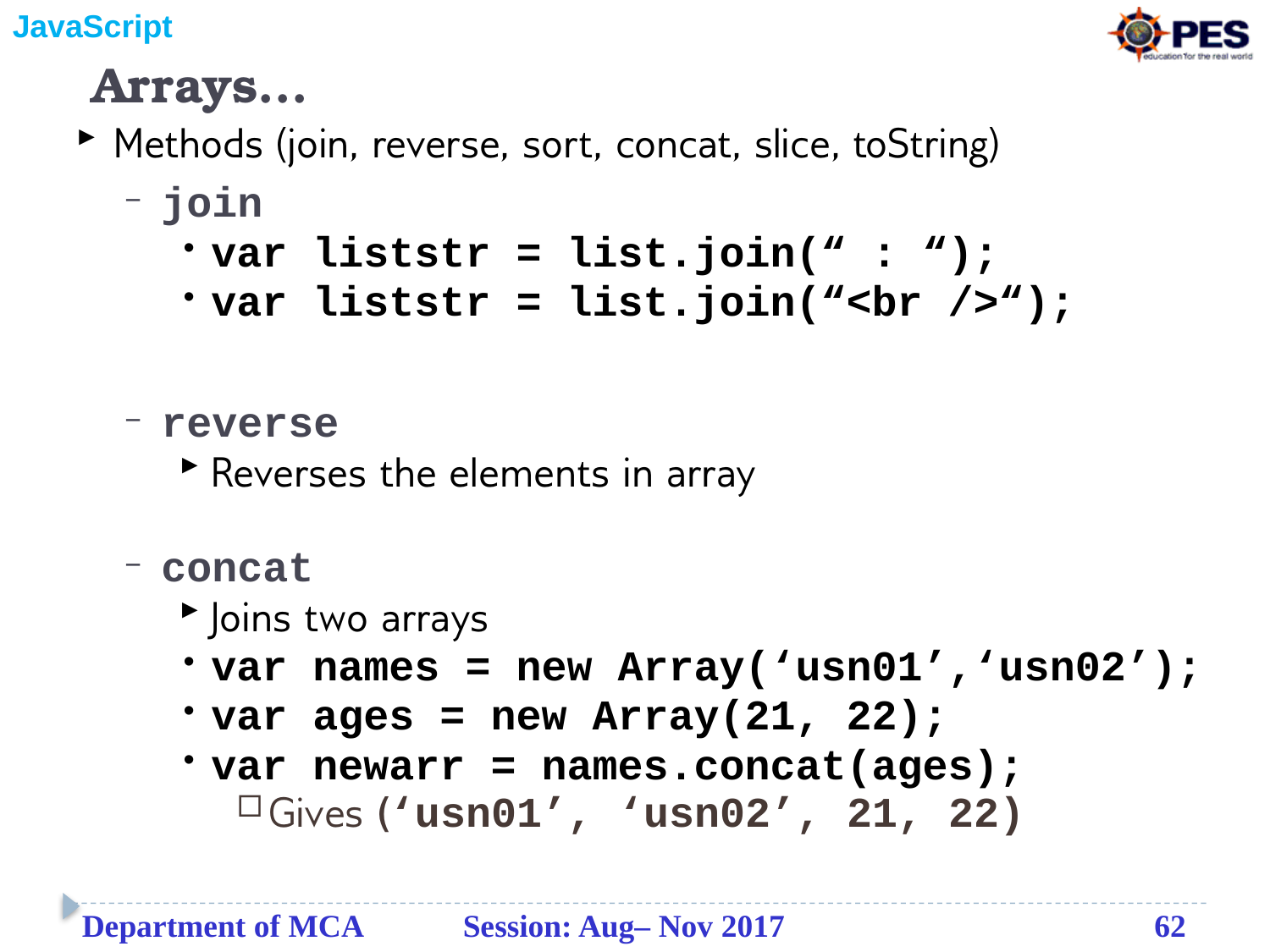

# Arrays...
Methods (join, reverse, sort, concat, slice, toString)
join
var liststr = list.join(“ : “);
var liststr = list.join(“<br />“);

reverse
Reverses the elements in array

concat
Joins two arrays
var names = new Array(‘usn01’,‘usn02’);
var ages = new Array(21, 22);
var newarr = names.concat(ages);
Gives (‘usn01’, ‘usn02’, 21, 22)